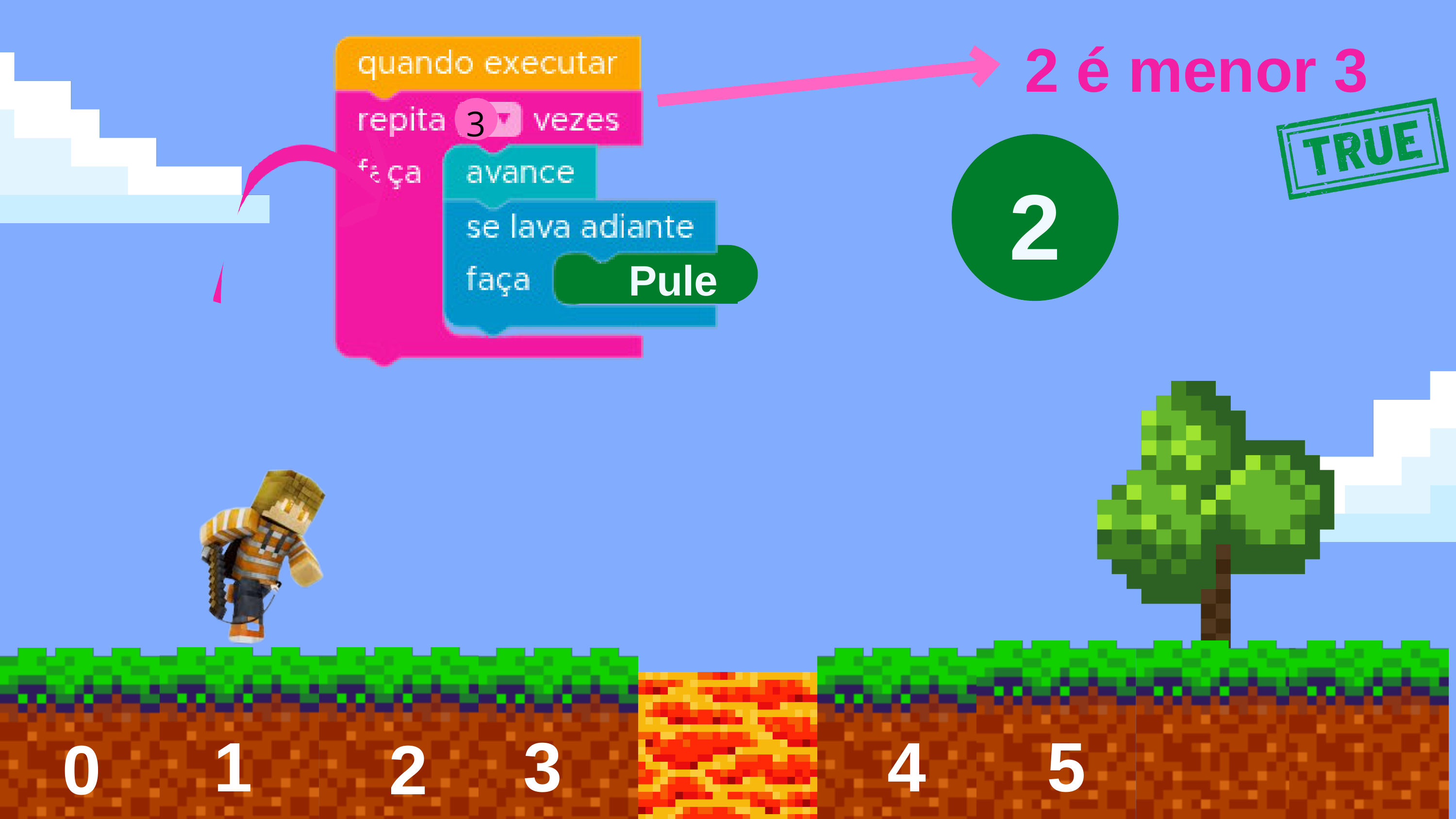

2 é menor 3

3

2

Pule

1
3
4
5
0
2